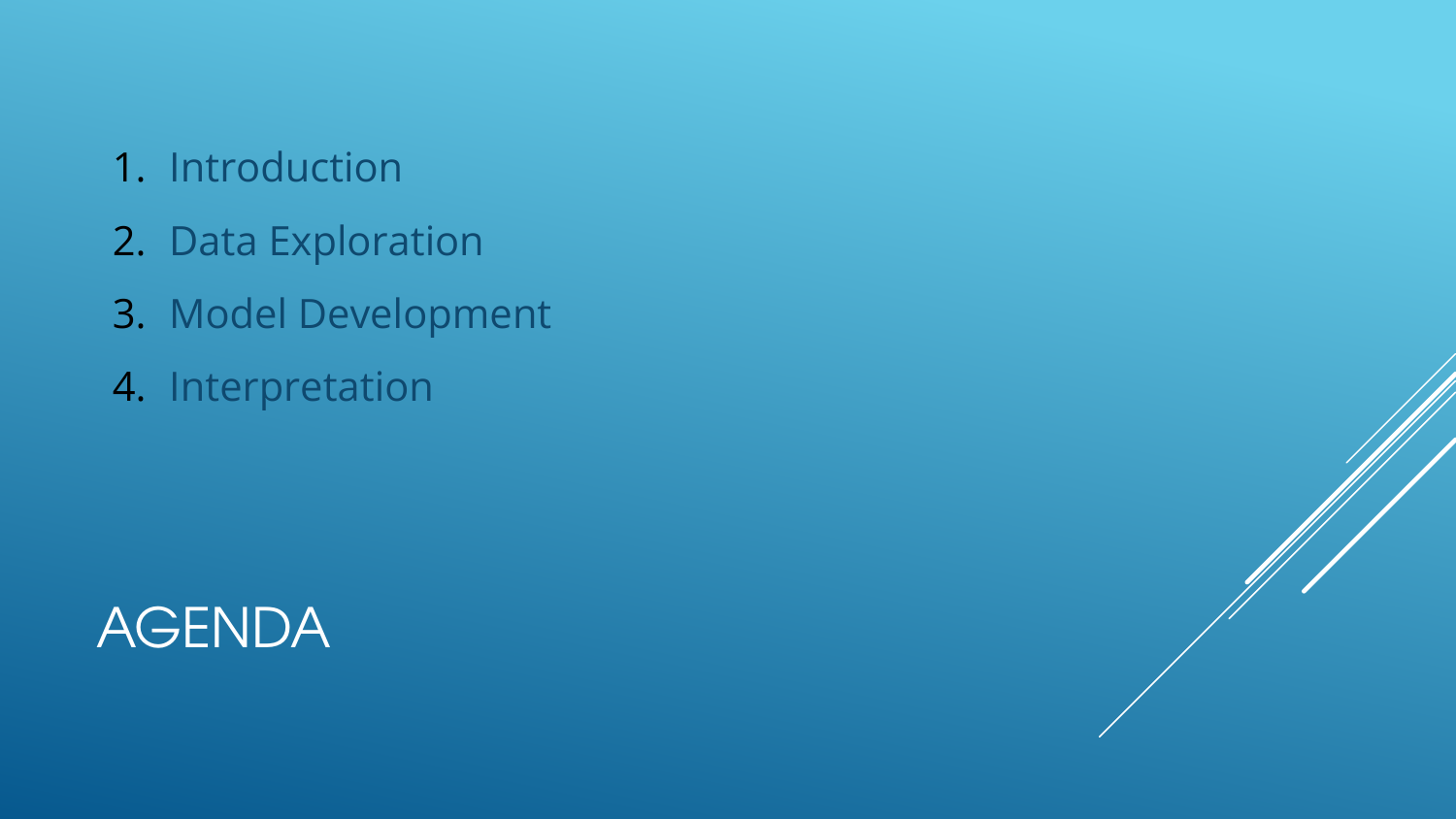

Introduction
Data Exploration
Model Development
Interpretation

# Agenda